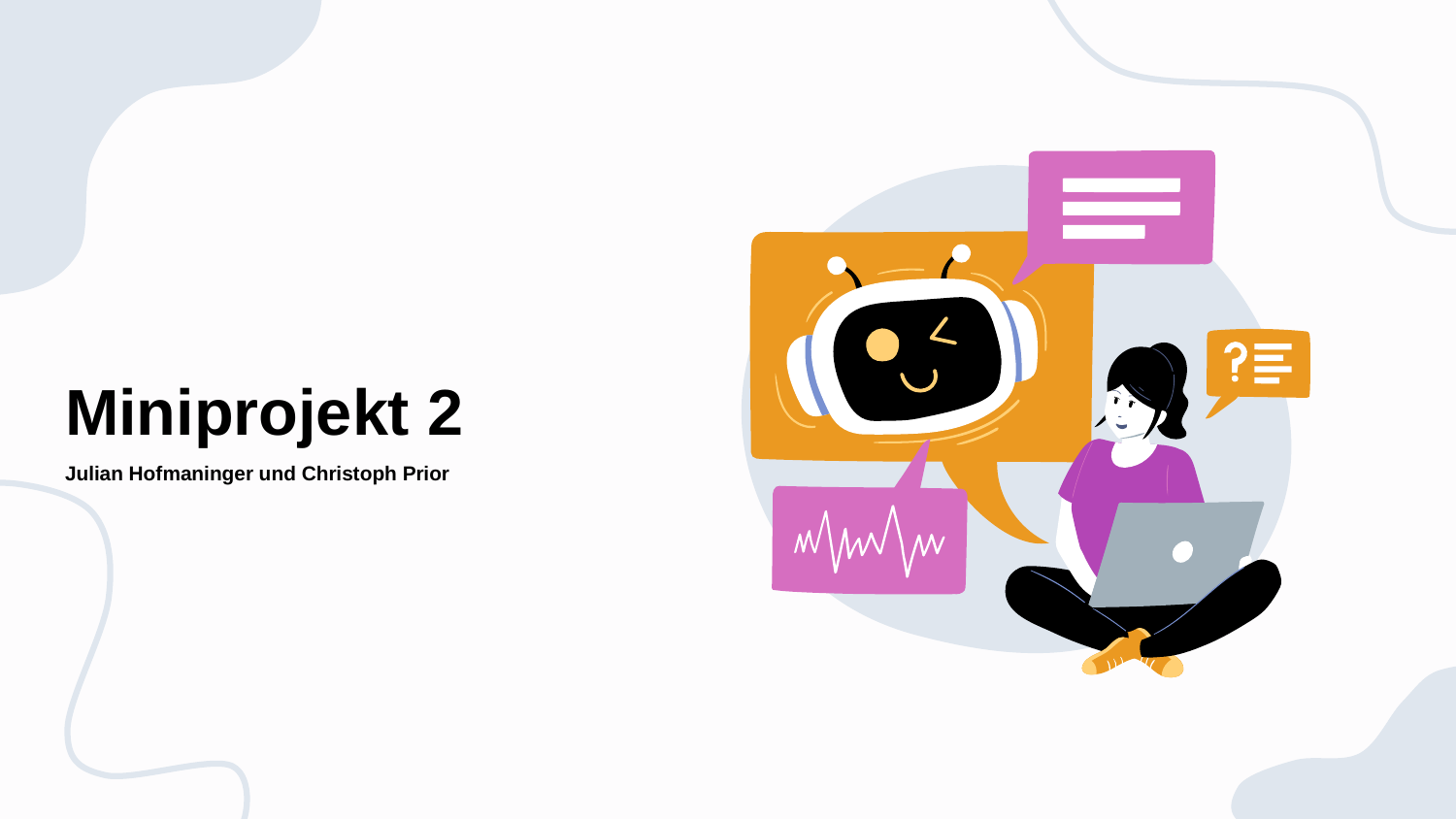

# Miniprojekt 2 Julian Hofmaninger und Christoph Prior